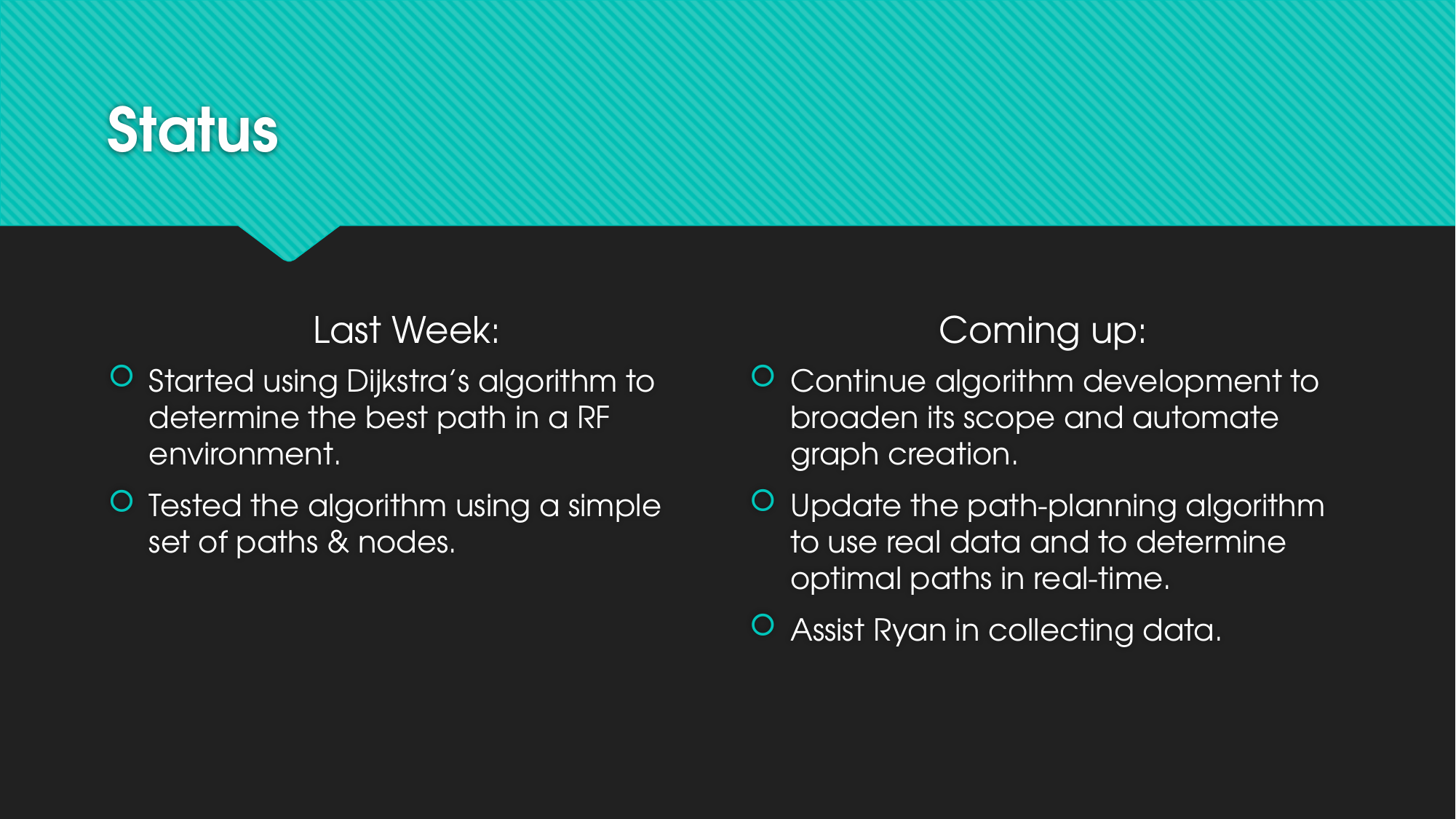

# Status
Last Week:
Coming up:
Started using Dijkstra’s algorithm to determine the best path in a RF environment.
Tested the algorithm using a simple set of paths & nodes.
Continue algorithm development to broaden its scope and automate graph creation.
Update the path-planning algorithm to use real data and to determine optimal paths in real-time.
Assist Ryan in collecting data.